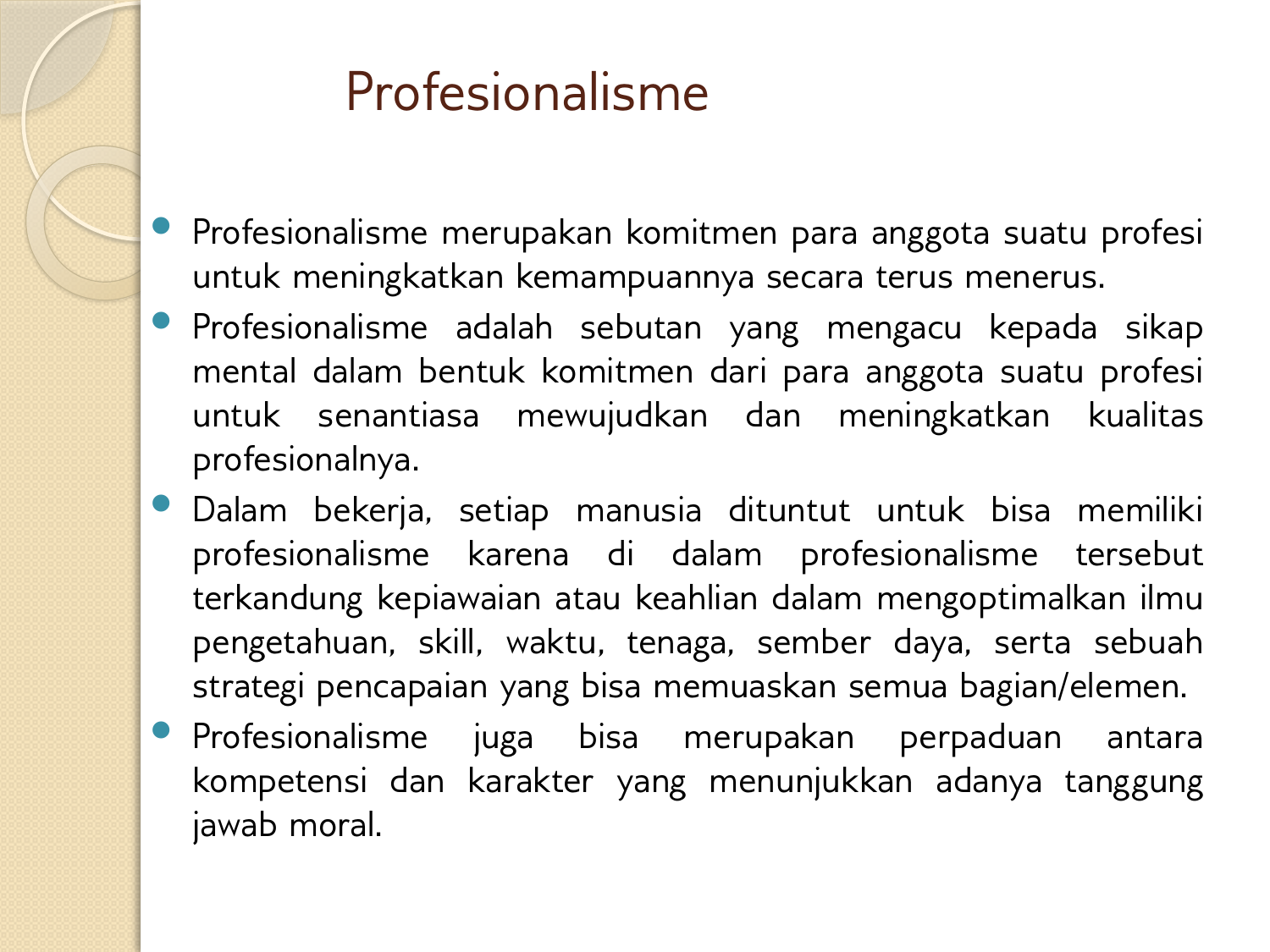

# Profesionalisme
Profesionalisme merupakan komitmen para anggota suatu profesi untuk meningkatkan kemampuannya secara terus menerus.
Profesionalisme adalah sebutan yang mengacu kepada sikap mental dalam bentuk komitmen dari para anggota suatu profesi untuk senantiasa mewujudkan dan meningkatkan kualitas profesionalnya.
Dalam bekerja, setiap manusia dituntut untuk bisa memiliki profesionalisme karena di dalam profesionalisme tersebut terkandung kepiawaian atau keahlian dalam mengoptimalkan ilmu pengetahuan, skill, waktu, tenaga, sember daya, serta sebuah strategi pencapaian yang bisa memuaskan semua bagian/elemen.
Profesionalisme juga bisa merupakan perpaduan antara kompetensi dan karakter yang menunjukkan adanya tanggung jawab moral.